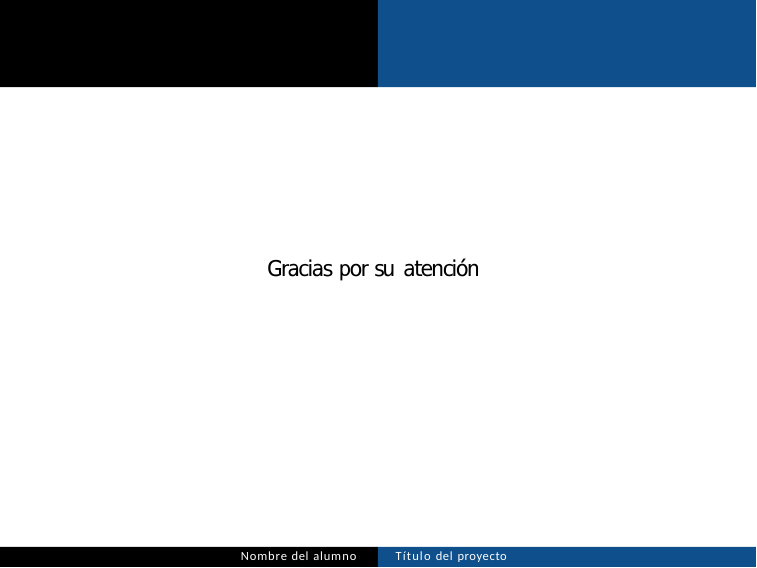

# Gracias por su atención

Nombre del alumno
Título del proyecto